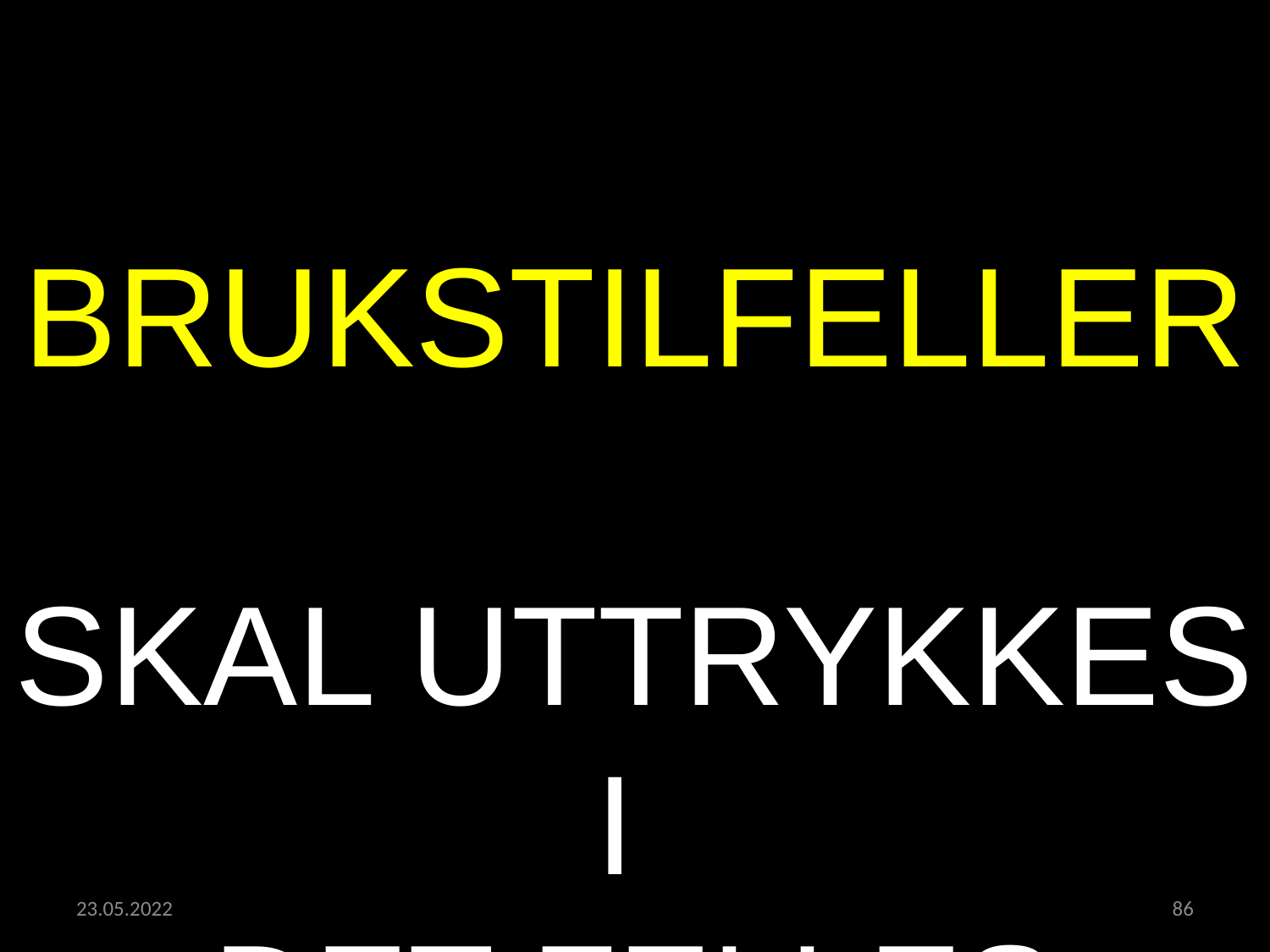

BRUKSTILFELLER
SKAL UTTRYKKES I
DET FELLES SPRÅKET
23.05.2022
86